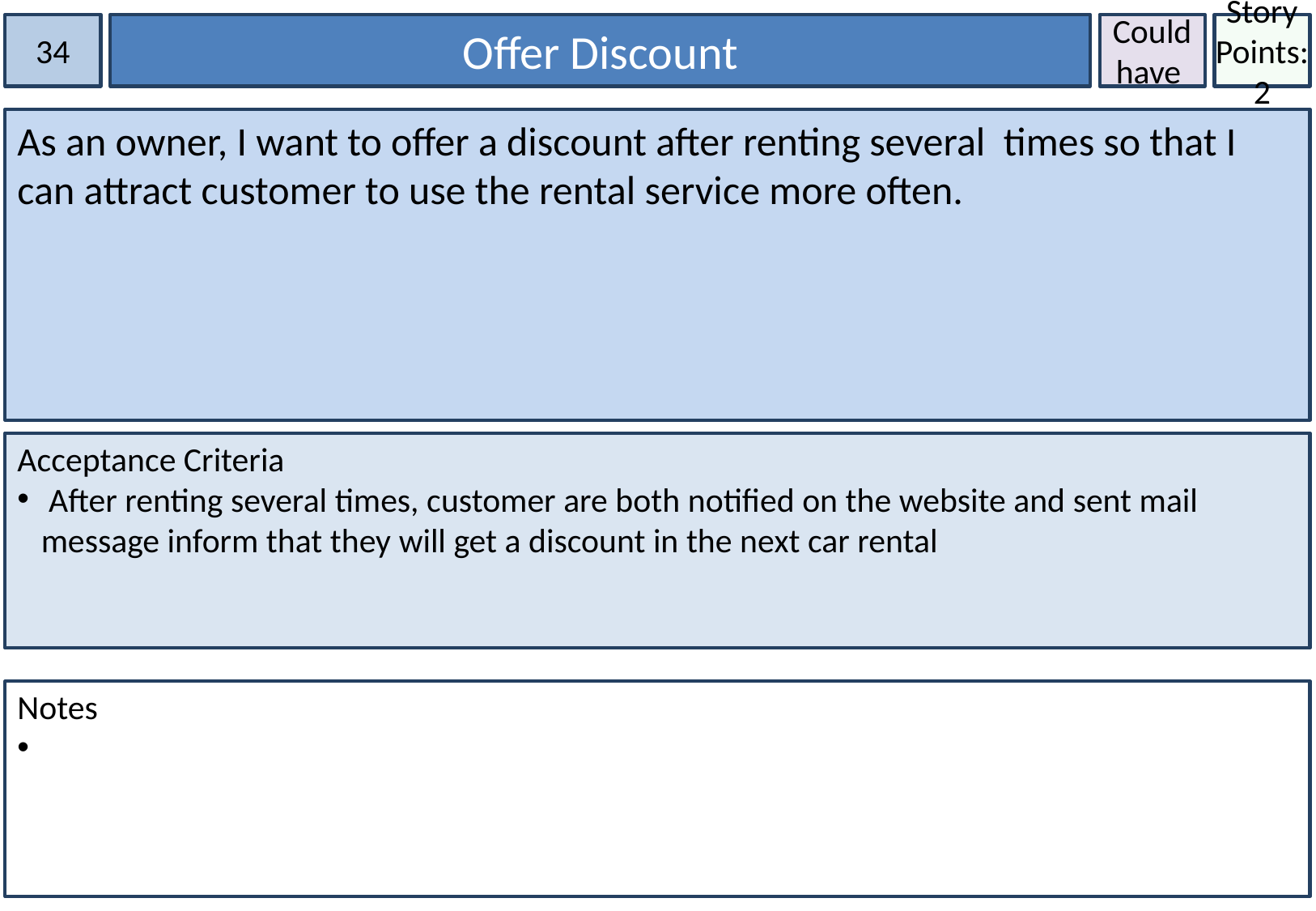

34
Offer Discount
Could have
Story Points: 2
As an owner, I want to offer a discount after renting several  times so that I can attract customer to use the rental service more often.

Acceptance Criteria
 After renting several times, customer are both notified on the website and sent mail message inform that they will get a discount in the next car rental
Notes